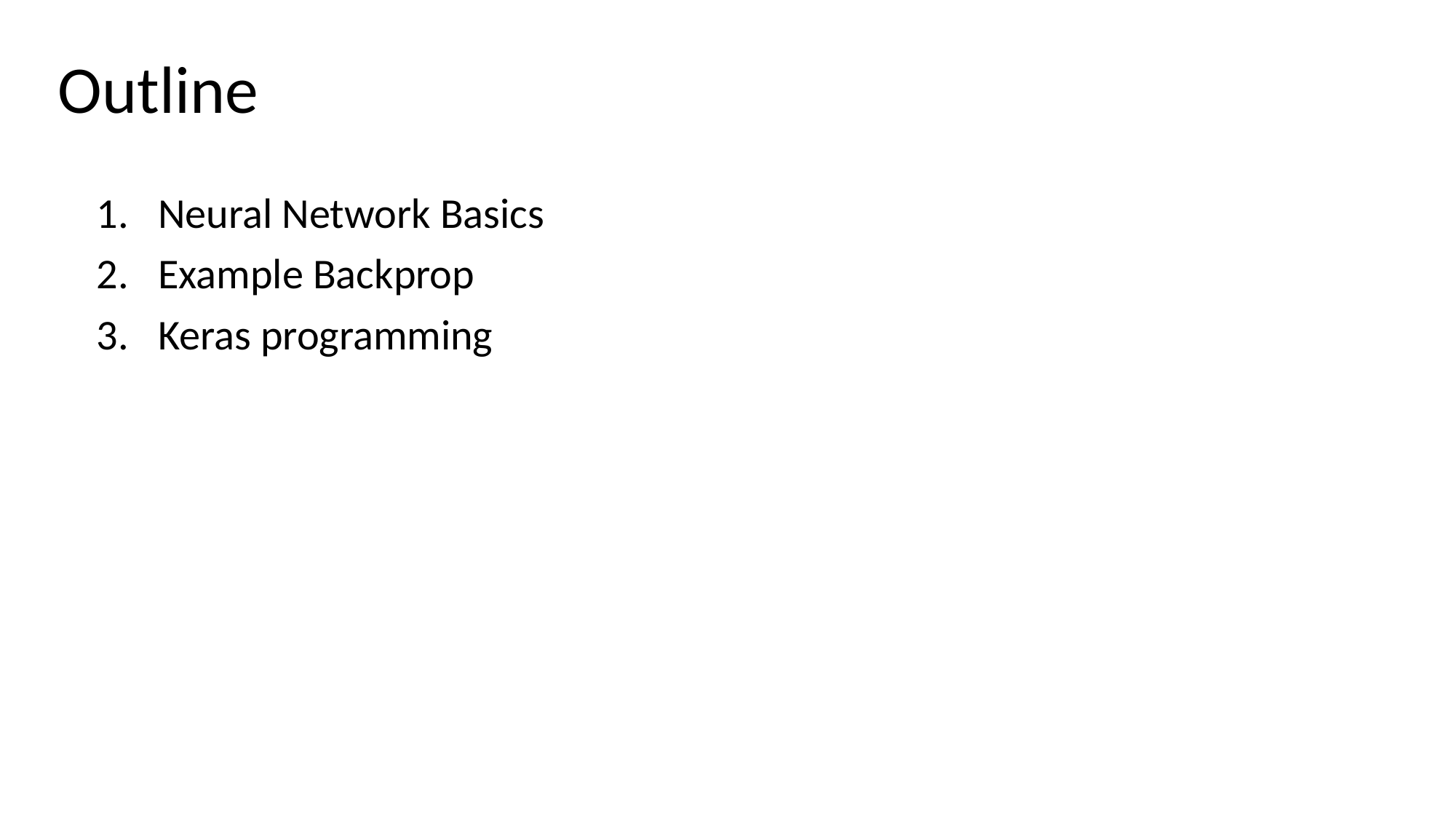

# Outline
Neural Network Basics
Example Backprop
Keras programming